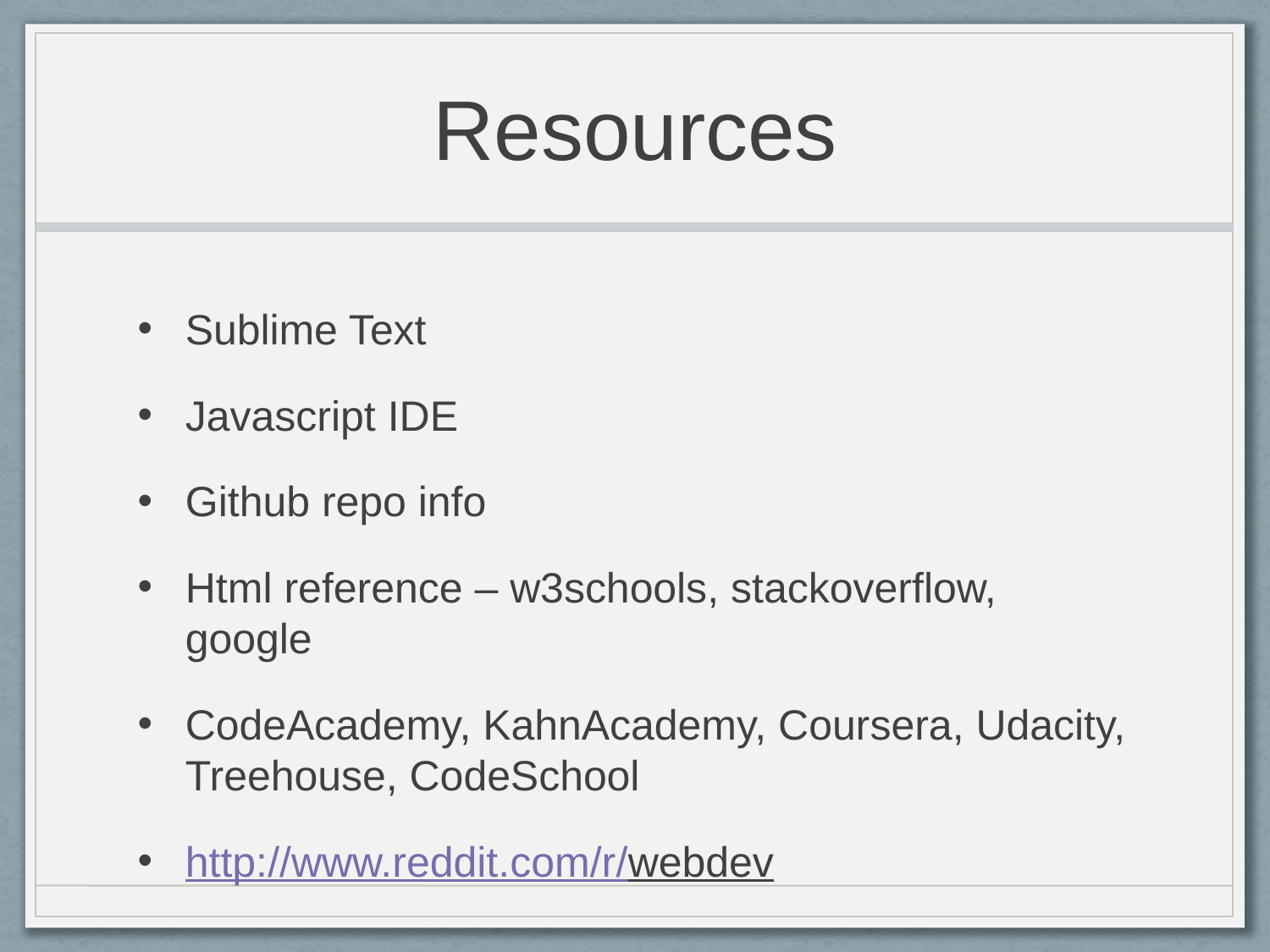

# Resources
Sublime Text
Javascript IDE
Github repo info
Html reference – w3schools, stackoverflow, google
CodeAcademy, KahnAcademy, Coursera, Udacity, Treehouse, CodeSchool
http://www.reddit.com/r/webdev